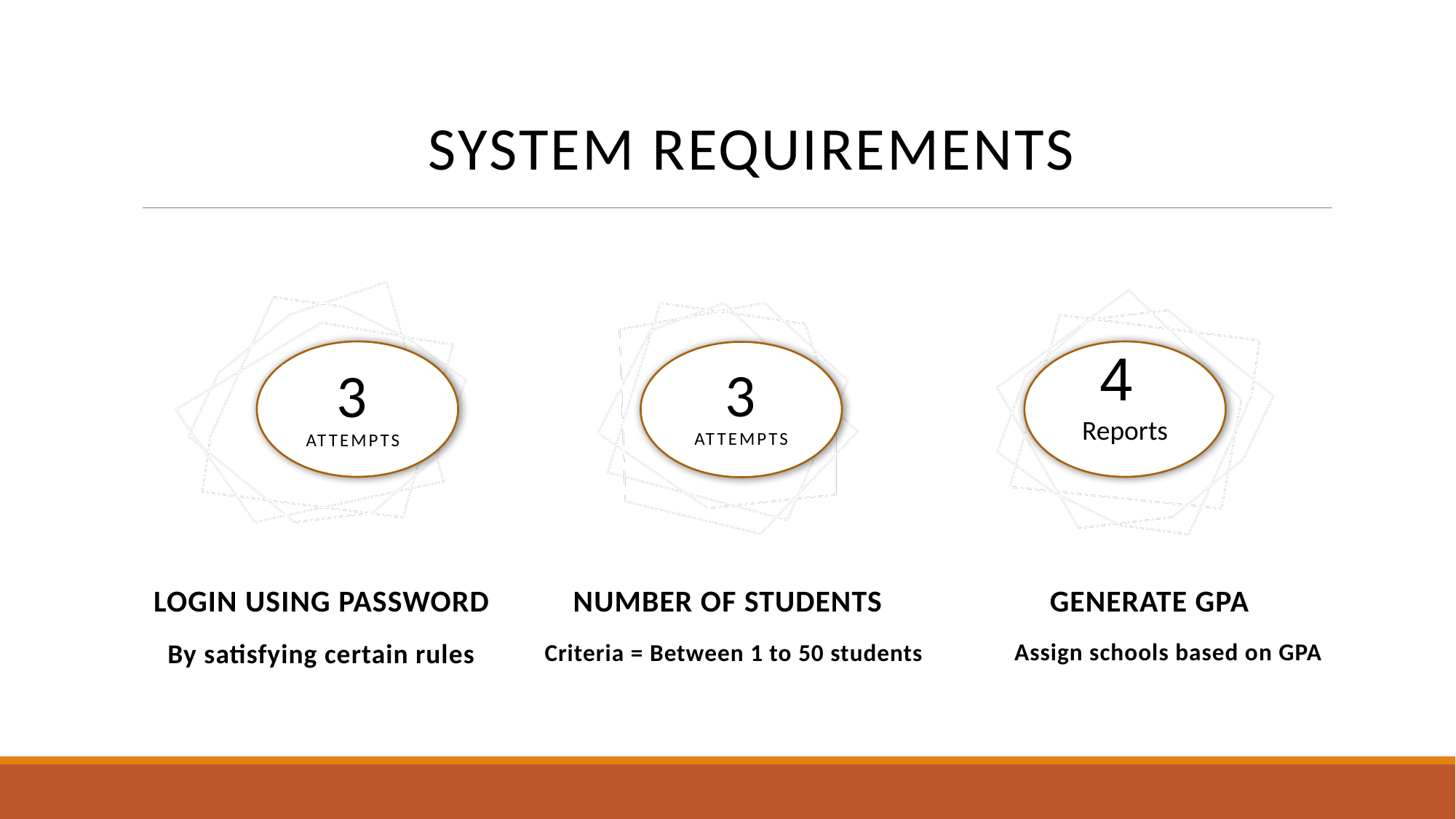

# SYSTEM REQUIREMENTS

4
Reports

3 attempts
3 attempts
3 attempts
LOGIN USING PASSWORD
NUMBER OF STUDENTS
GENERATE GPA
By satisfying certain rules
Assign schools based on GPA
Criteria = Between 1 to 50 students